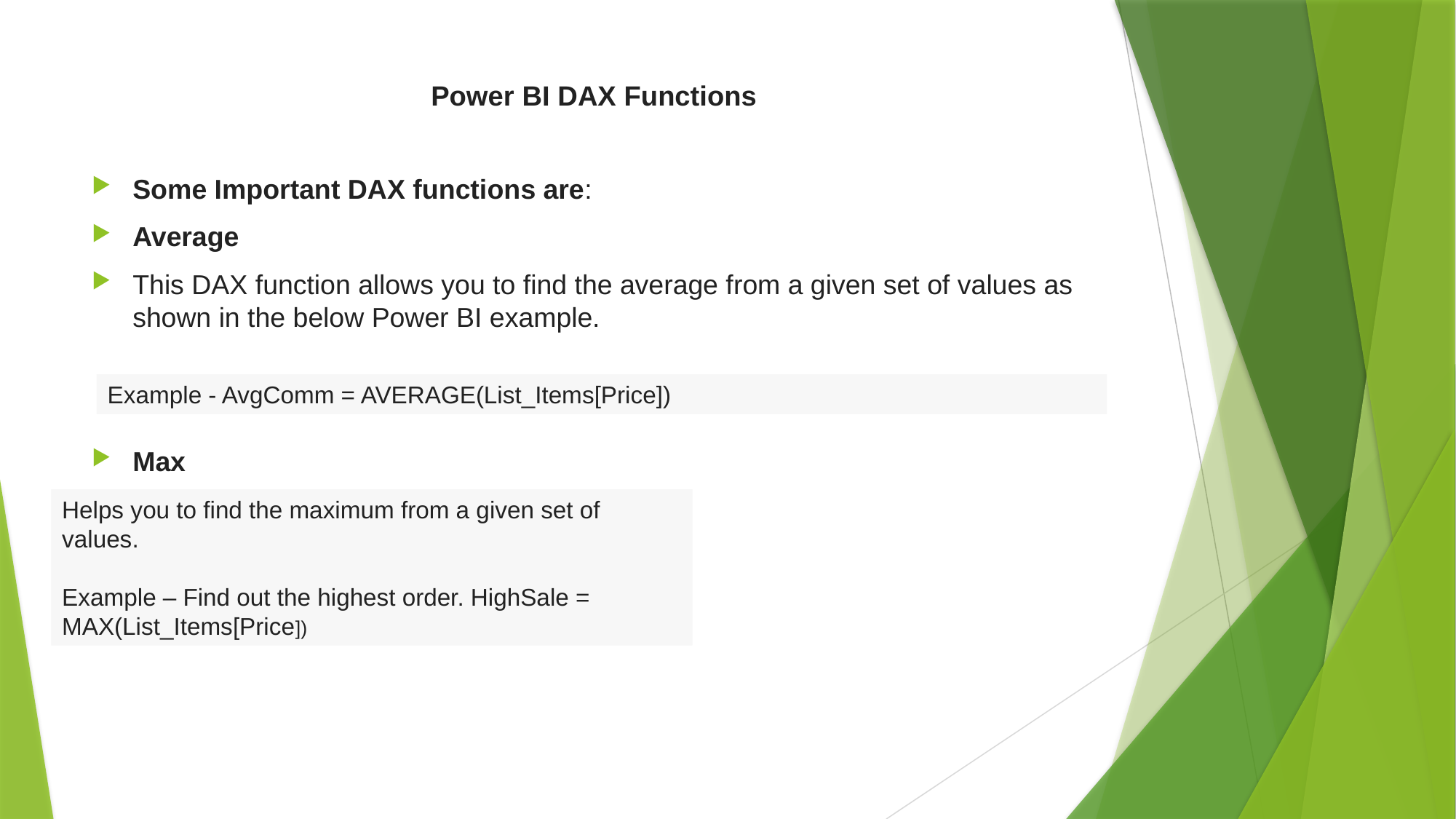

# Power BI DAX Functions
Some Important DAX functions are:
Average
This DAX function allows you to find the average from a given set of values as shown in the below Power BI example.

Max

Example - AvgComm = AVERAGE(List_Items[Price])
Helps you to find the maximum from a given set of values.

Example – Find out the highest order. HighSale = MAX(List_Items[Price])